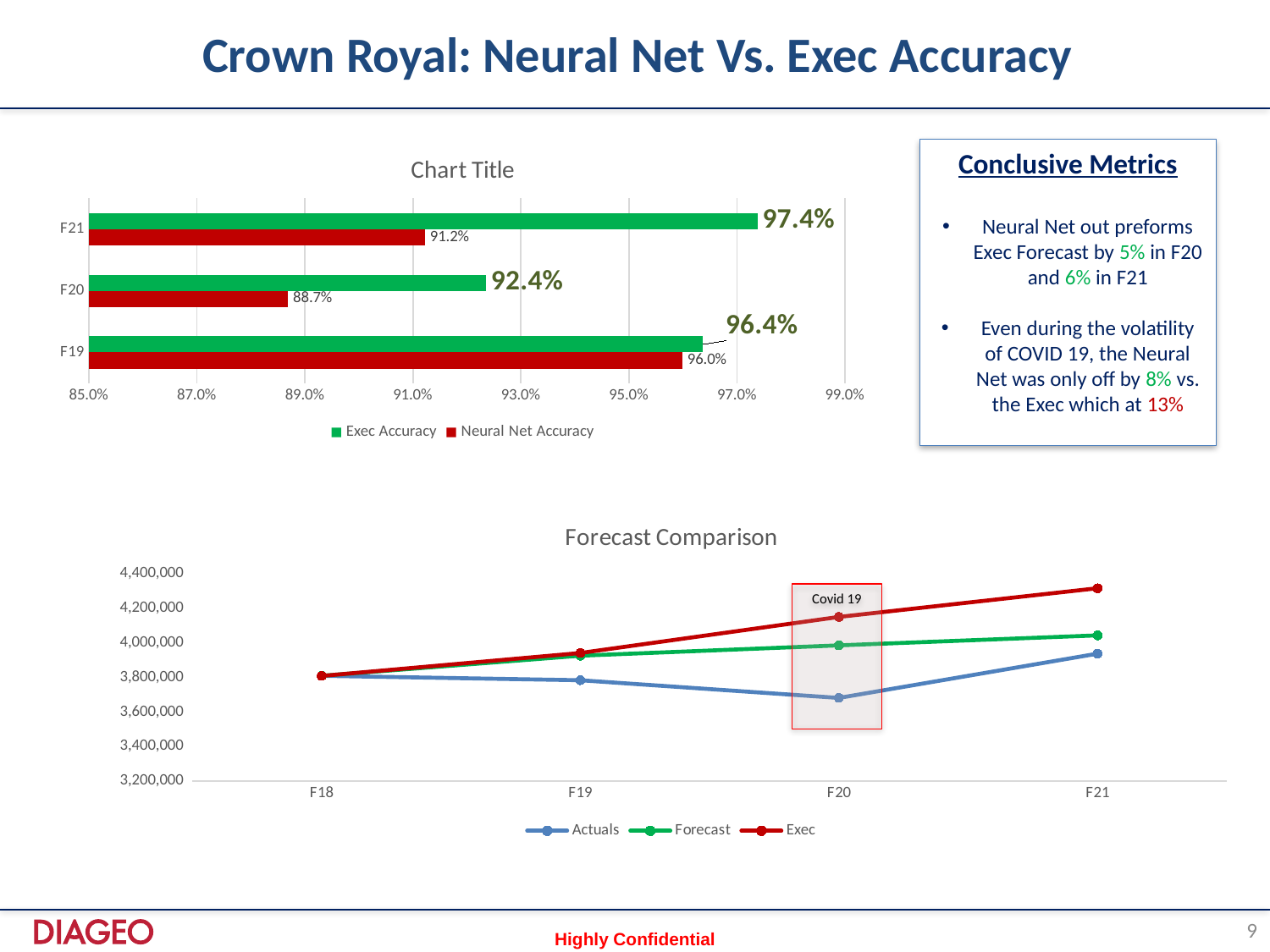

Crown Royal: Neural Net Vs. Exec Accuracy

### Chart:

| Category | Neural Net Accuracy | Exec Accuracy |
|---|---|---|
| F19 | 0.9598891087407487 | 0.9637442302608504 |
| F20 | 0.8868807923728445 | 0.9235624284216957 |
| F21 | 0.91221936827459 | 0.9738105509128853 |
Conclusive Metrics

Neural Net out preforms Exec Forecast by 5% in F20 and 6% in F21

Even during the volatility of COVID 19, the Neural Net was only off by 8% vs. the Exec which at 13%

### Chart: Forecast Comparison

| Category | Actuals | Forecast | Exec |
|---|---|---|---|
| F18 | 3809014.7845510007 | 3809014.7845510007 | 3808241.887992492 |
| F19 | 3783432.0586449997 | 3925763.641273331 | 3941530.354072229 |
| F20 | 3680937.944451 | 3985586.4976463676 | 4150431.462838057 |
| F21 | 3937548.125781 | 4043443.688394832 | 4316448.72135158 |
Covid 19
9